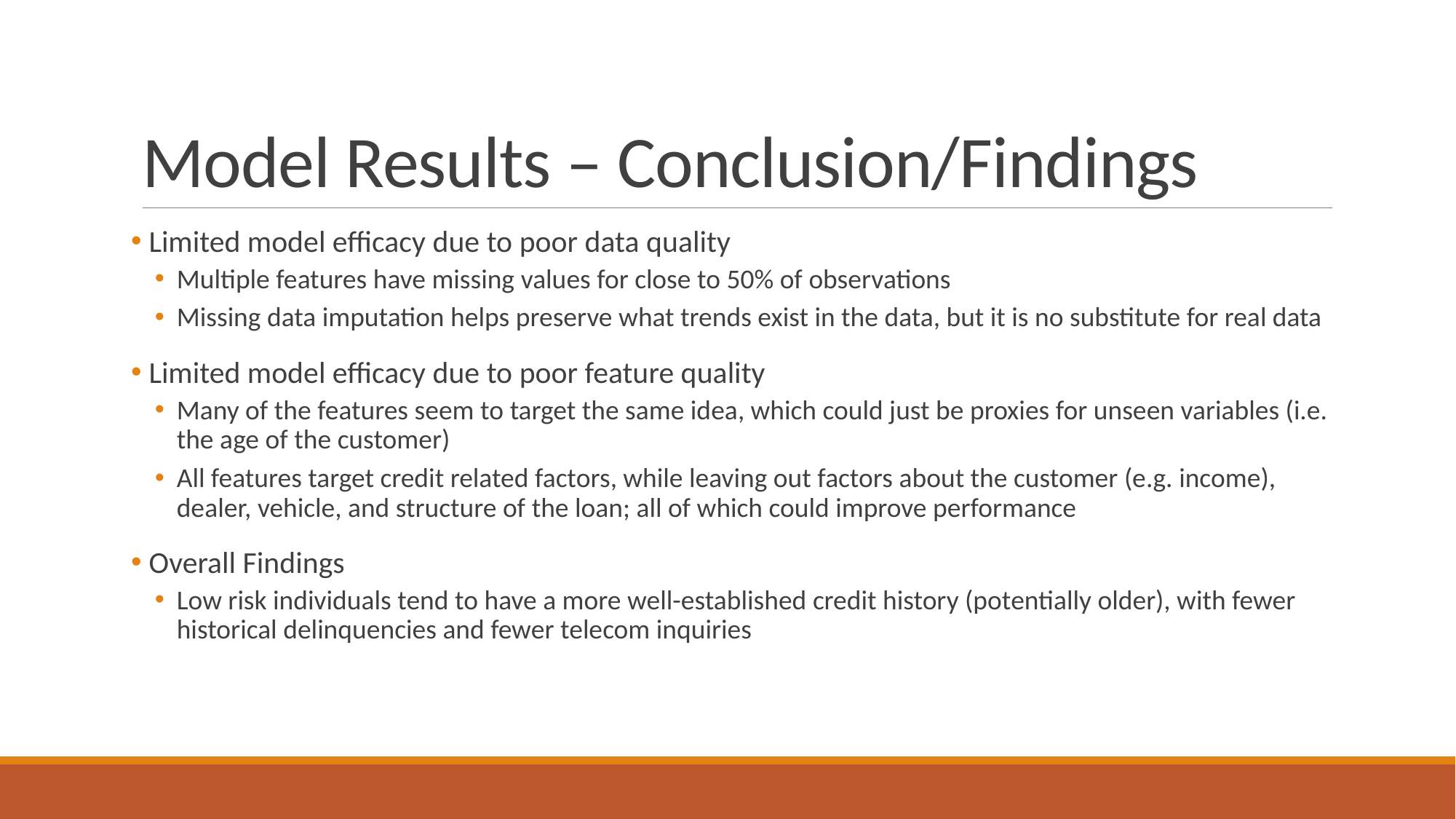

# Model Results – Conclusion/Findings
 Limited model efficacy due to poor data quality
Multiple features have missing values for close to 50% of observations
Missing data imputation helps preserve what trends exist in the data, but it is no substitute for real data
 Limited model efficacy due to poor feature quality
Many of the features seem to target the same idea, which could just be proxies for unseen variables (i.e. the age of the customer)
All features target credit related factors, while leaving out factors about the customer (e.g. income), dealer, vehicle, and structure of the loan; all of which could improve performance
 Overall Findings
Low risk individuals tend to have a more well-established credit history (potentially older), with fewer historical delinquencies and fewer telecom inquiries